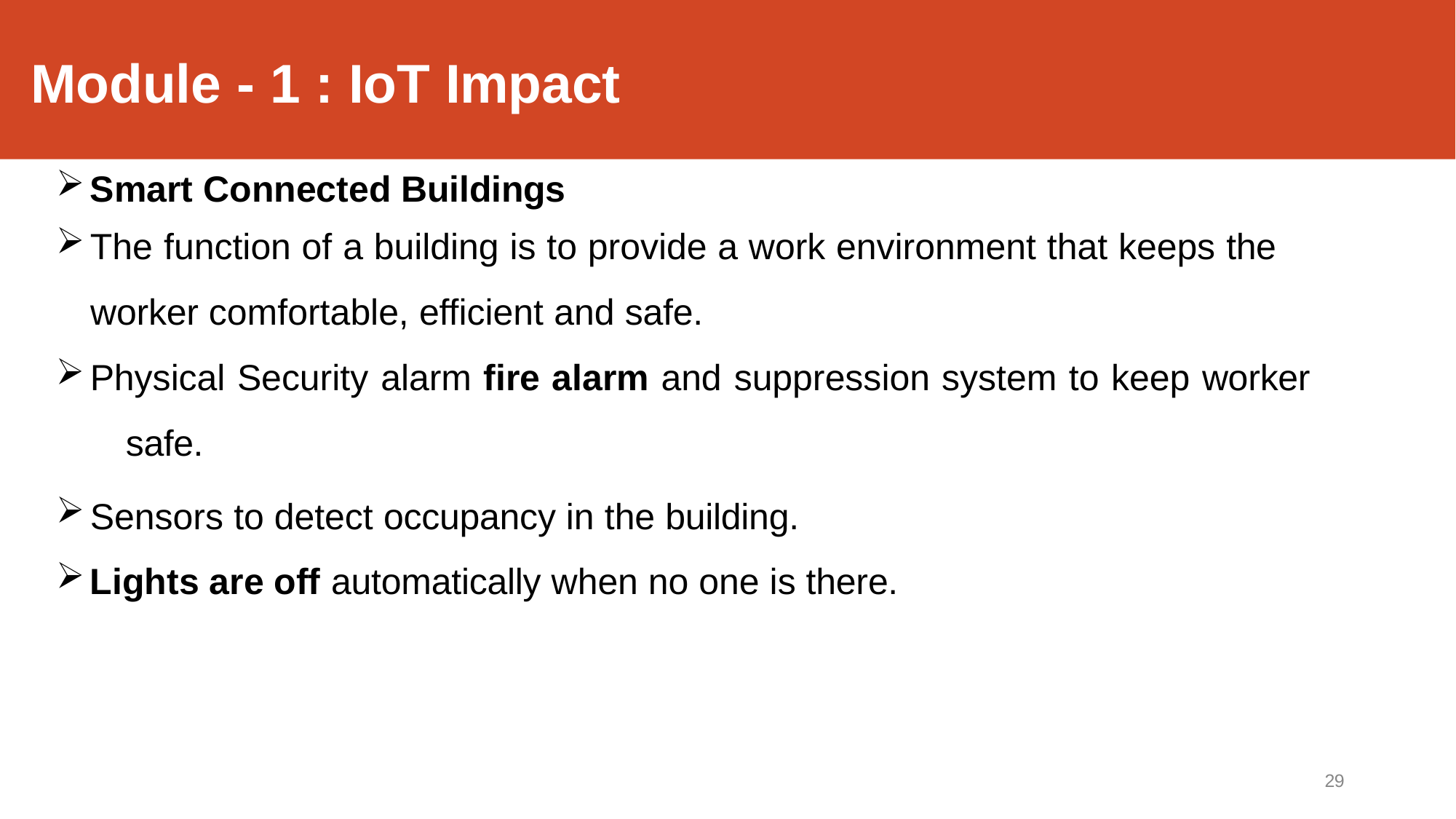

# Module - 1 : IoT Impact
Smart Connected Buildings
The function of a building is to provide a work environment that keeps the
worker comfortable, efficient and safe.
Physical Security alarm fire alarm and suppression system to keep worker 	safe.
Sensors to detect occupancy in the building.
Lights are off automatically when no one is there.
29